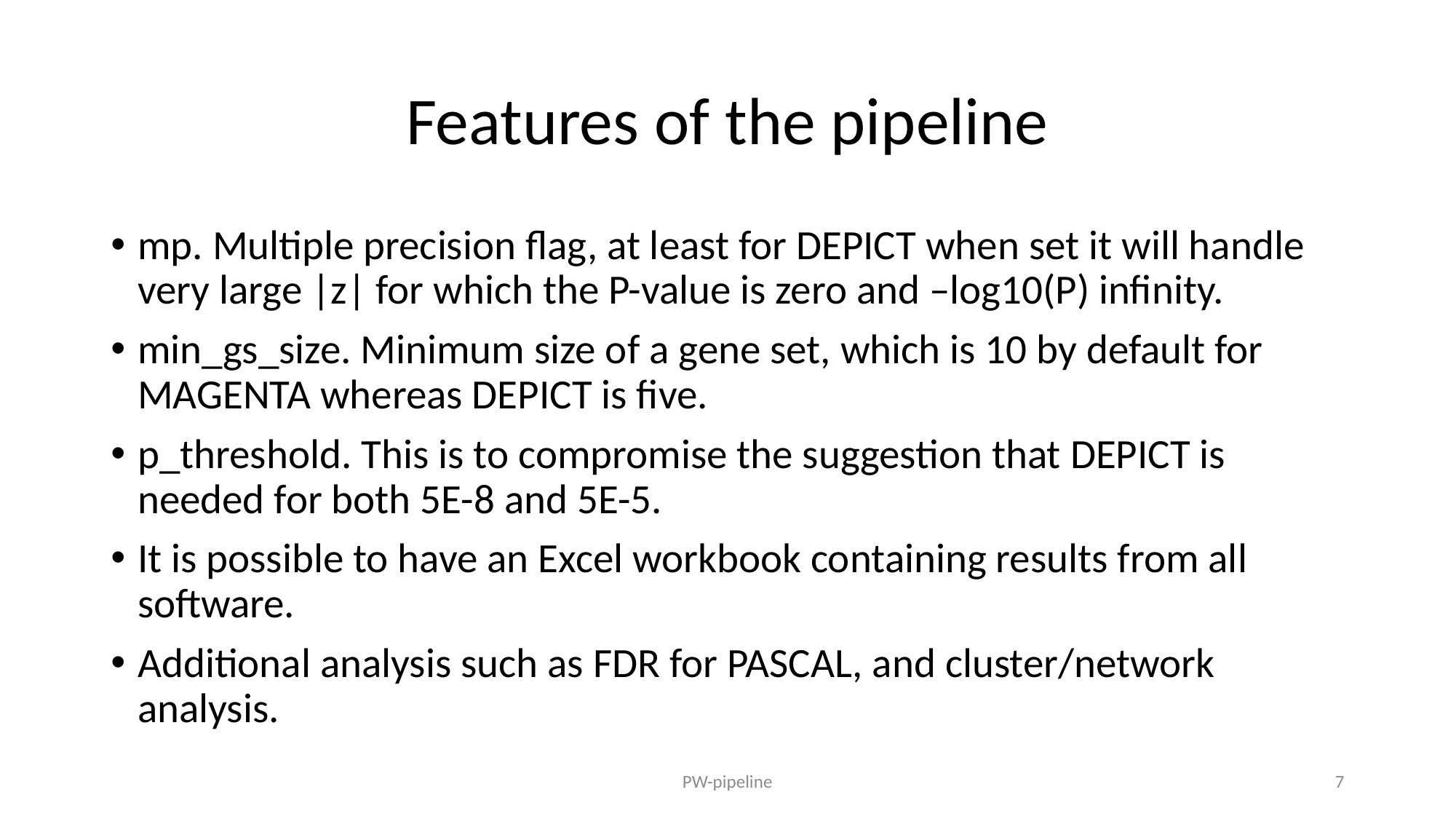

# Features of the pipeline
mp. Multiple precision flag, at least for DEPICT when set it will handle very large |z| for which the P-value is zero and –log10(P) infinity.
min_gs_size. Minimum size of a gene set, which is 10 by default for MAGENTA whereas DEPICT is five.
p_threshold. This is to compromise the suggestion that DEPICT is needed for both 5E-8 and 5E-5.
It is possible to have an Excel workbook containing results from all software.
Additional analysis such as FDR for PASCAL, and cluster/network analysis.
PW-pipeline
7